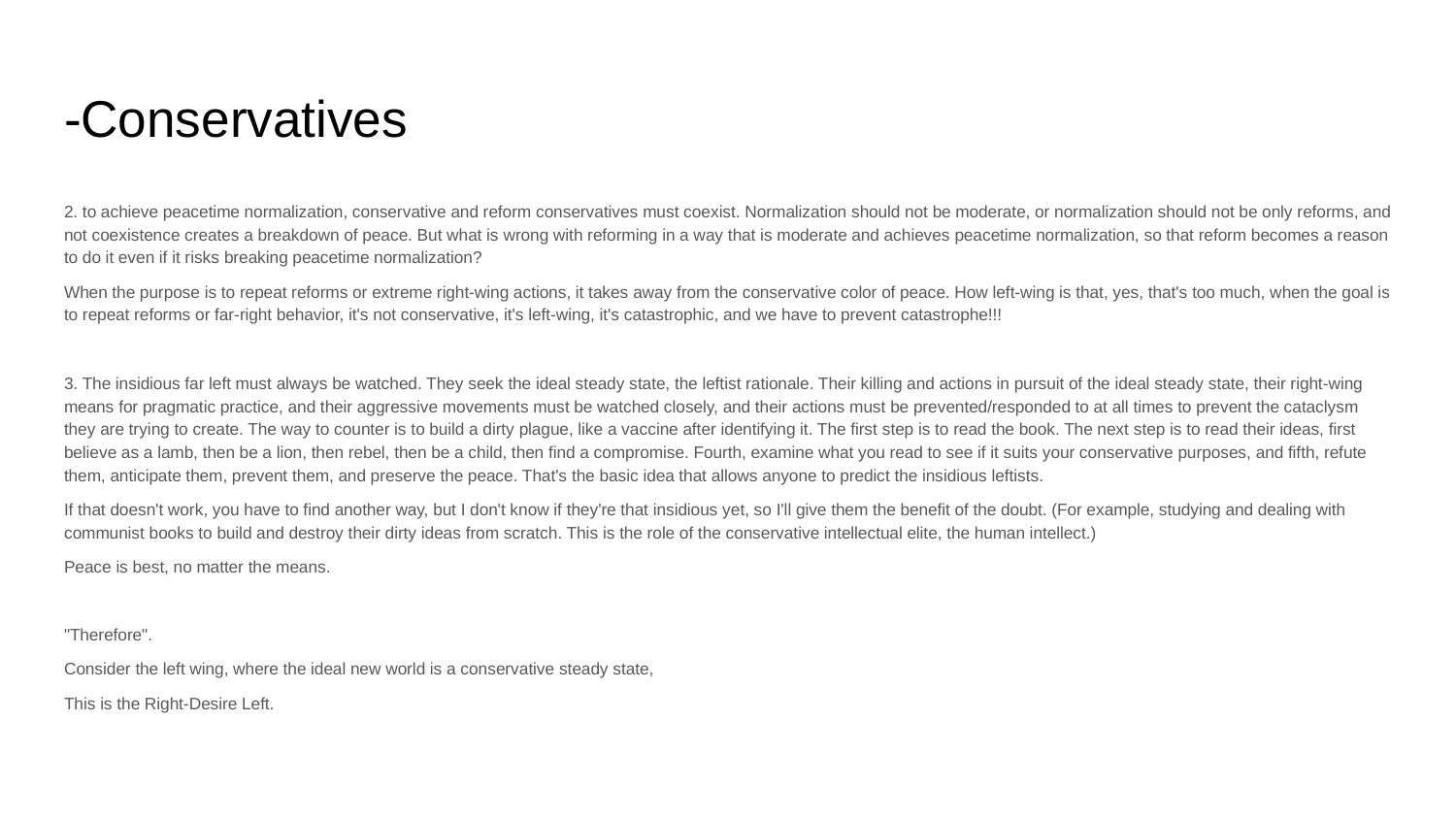

# -Conservatives
2. to achieve peacetime normalization, conservative and reform conservatives must coexist. Normalization should not be moderate, or normalization should not be only reforms, and not coexistence creates a breakdown of peace. But what is wrong with reforming in a way that is moderate and achieves peacetime normalization, so that reform becomes a reason to do it even if it risks breaking peacetime normalization?
When the purpose is to repeat reforms or extreme right-wing actions, it takes away from the conservative color of peace. How left-wing is that, yes, that's too much, when the goal is to repeat reforms or far-right behavior, it's not conservative, it's left-wing, it's catastrophic, and we have to prevent catastrophe!!!

3. The insidious far left must always be watched. They seek the ideal steady state, the leftist rationale. Their killing and actions in pursuit of the ideal steady state, their right-wing means for pragmatic practice, and their aggressive movements must be watched closely, and their actions must be prevented/responded to at all times to prevent the cataclysm they are trying to create. The way to counter is to build a dirty plague, like a vaccine after identifying it. The first step is to read the book. The next step is to read their ideas, first believe as a lamb, then be a lion, then rebel, then be a child, then find a compromise. Fourth, examine what you read to see if it suits your conservative purposes, and fifth, refute them, anticipate them, prevent them, and preserve the peace. That's the basic idea that allows anyone to predict the insidious leftists.
If that doesn't work, you have to find another way, but I don't know if they're that insidious yet, so I'll give them the benefit of the doubt. (For example, studying and dealing with communist books to build and destroy their dirty ideas from scratch. This is the role of the conservative intellectual elite, the human intellect.)
Peace is best, no matter the means.

"Therefore".
Consider the left wing, where the ideal new world is a conservative steady state,
This is the Right-Desire Left.